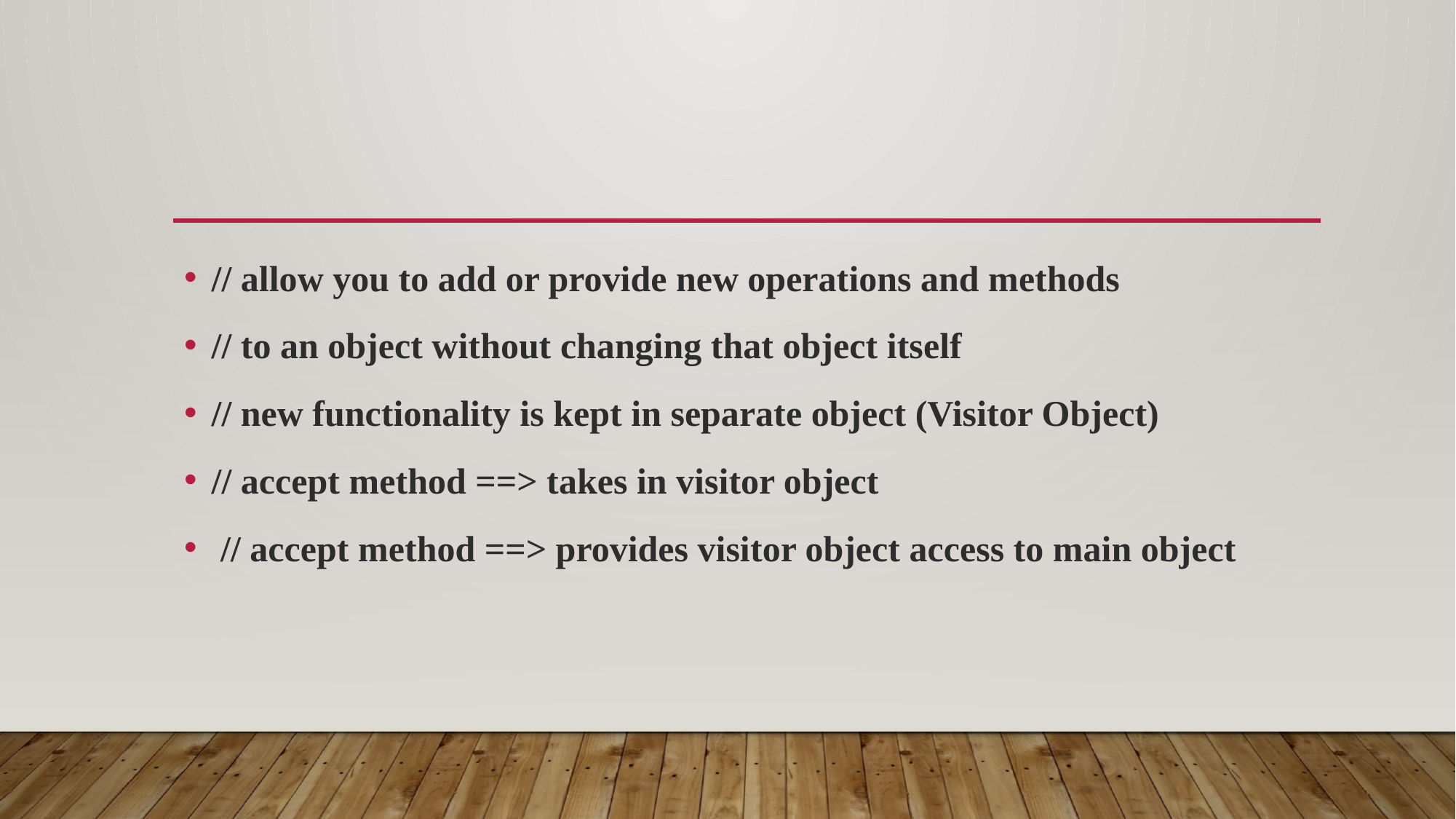

// allow you to add or provide new operations and methods
// to an object without changing that object itself
// new functionality is kept in separate object (Visitor Object)
// accept method ==> takes in visitor object
 // accept method ==> provides visitor object access to main object